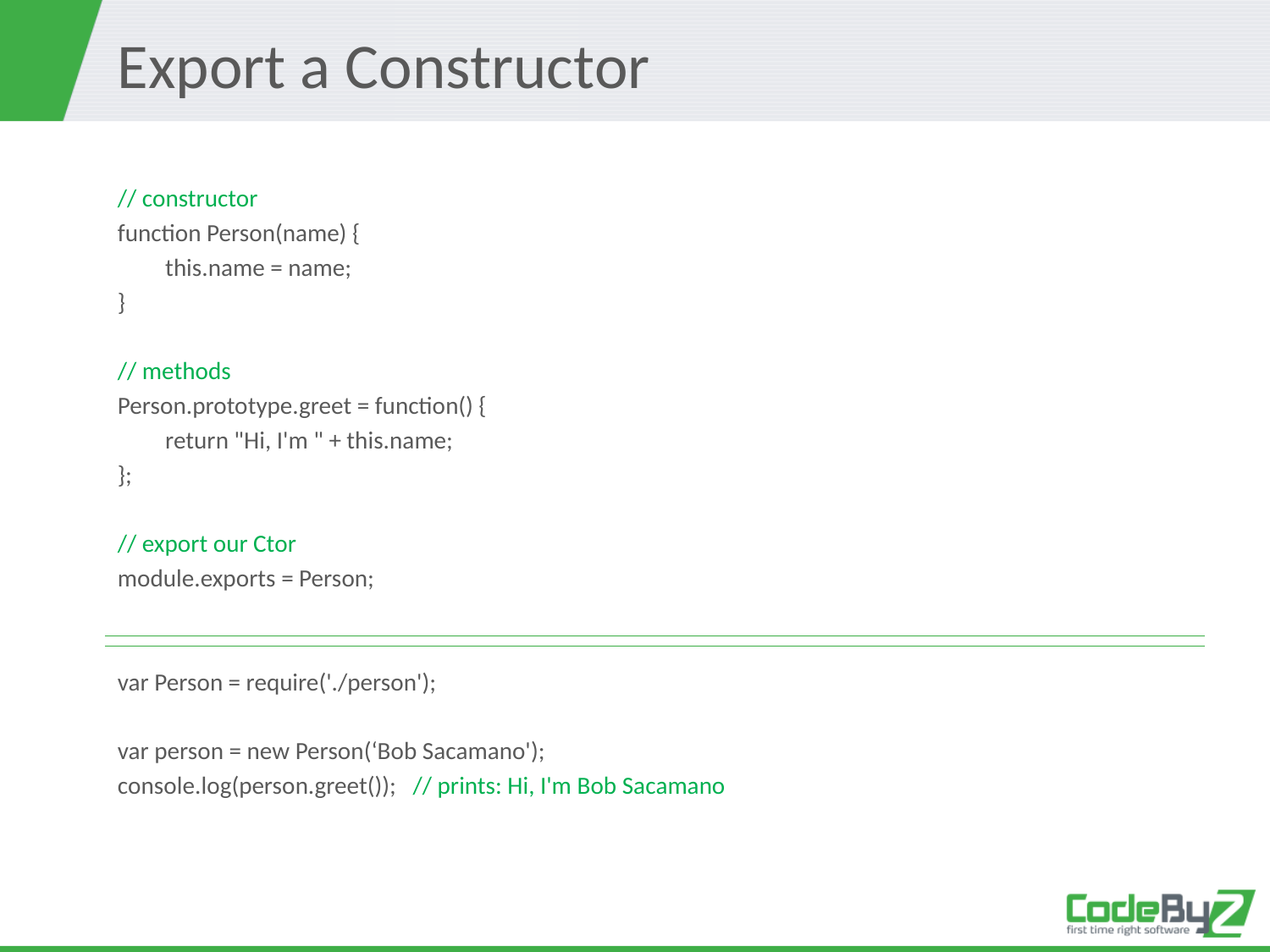

# Export a Constructor
// constructor
function Person(name) {
  	this.name = name;
}

// methods
Person.prototype.greet = function() {
 	return "Hi, I'm " + this.name;
};

// export our Ctor
module.exports = Person;

var Person = require('./person');

var person = new Person(‘Bob Sacamano');
console.log(person.greet());   // prints: Hi, I'm Bob Sacamano